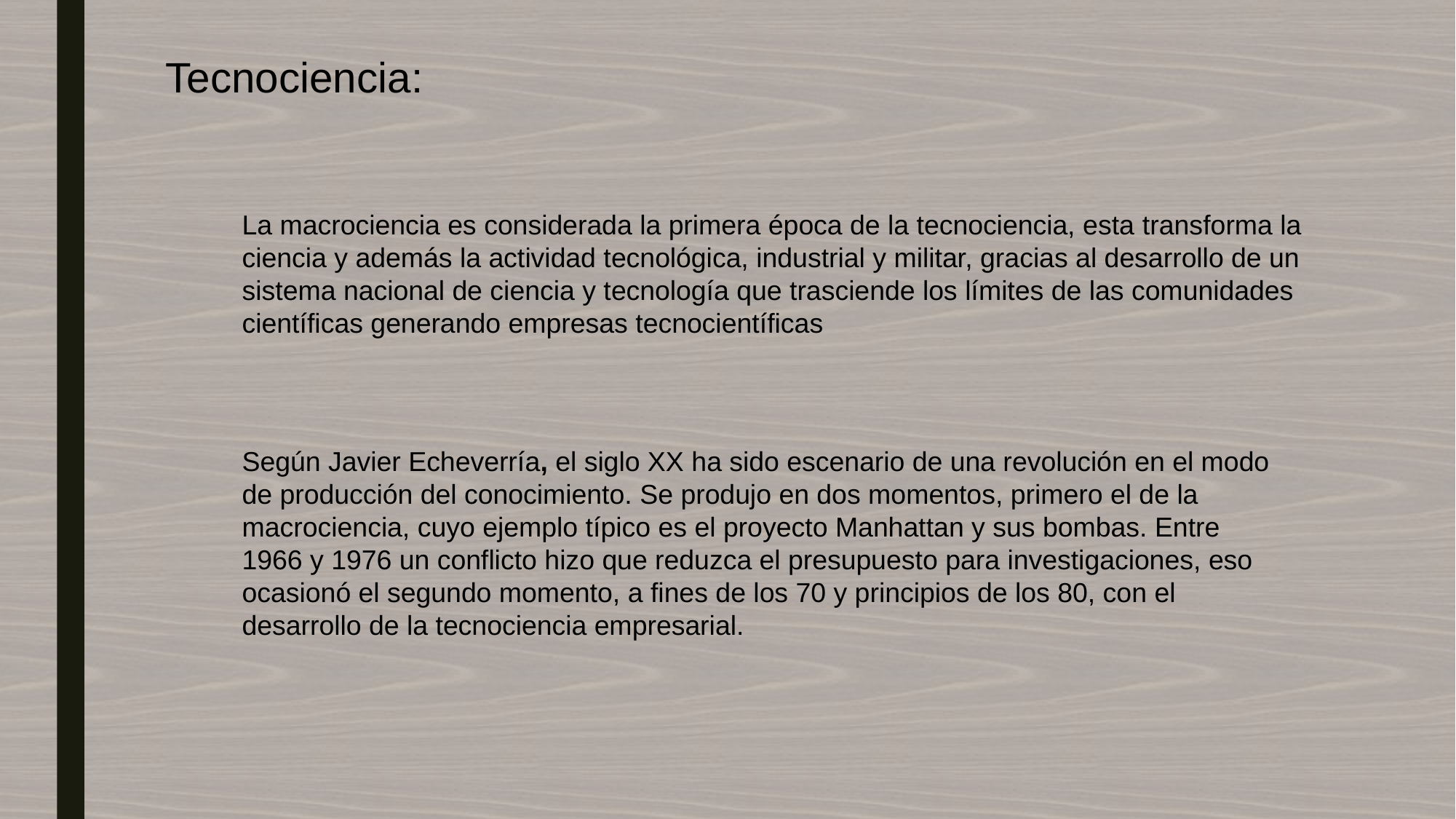

Tecnociencia:
La macrociencia es considerada la primera época de la tecnociencia, esta transforma la ciencia y además la actividad tecnológica, industrial y militar, gracias al desarrollo de un sistema nacional de ciencia y tecnología que trasciende los límites de las comunidades científicas generando empresas tecnocientíficas
Según Javier Echeverría, el siglo XX ha sido escenario de una revolución en el modo de producción del conocimiento. Se produjo en dos momentos, primero el de la macrociencia, cuyo ejemplo típico es el proyecto Manhattan y sus bombas. Entre 1966 y 1976 un conflicto hizo que reduzca el presupuesto para investigaciones, eso ocasionó el segundo momento, a fines de los 70 y principios de los 80, con el desarrollo de la tecnociencia empresarial.